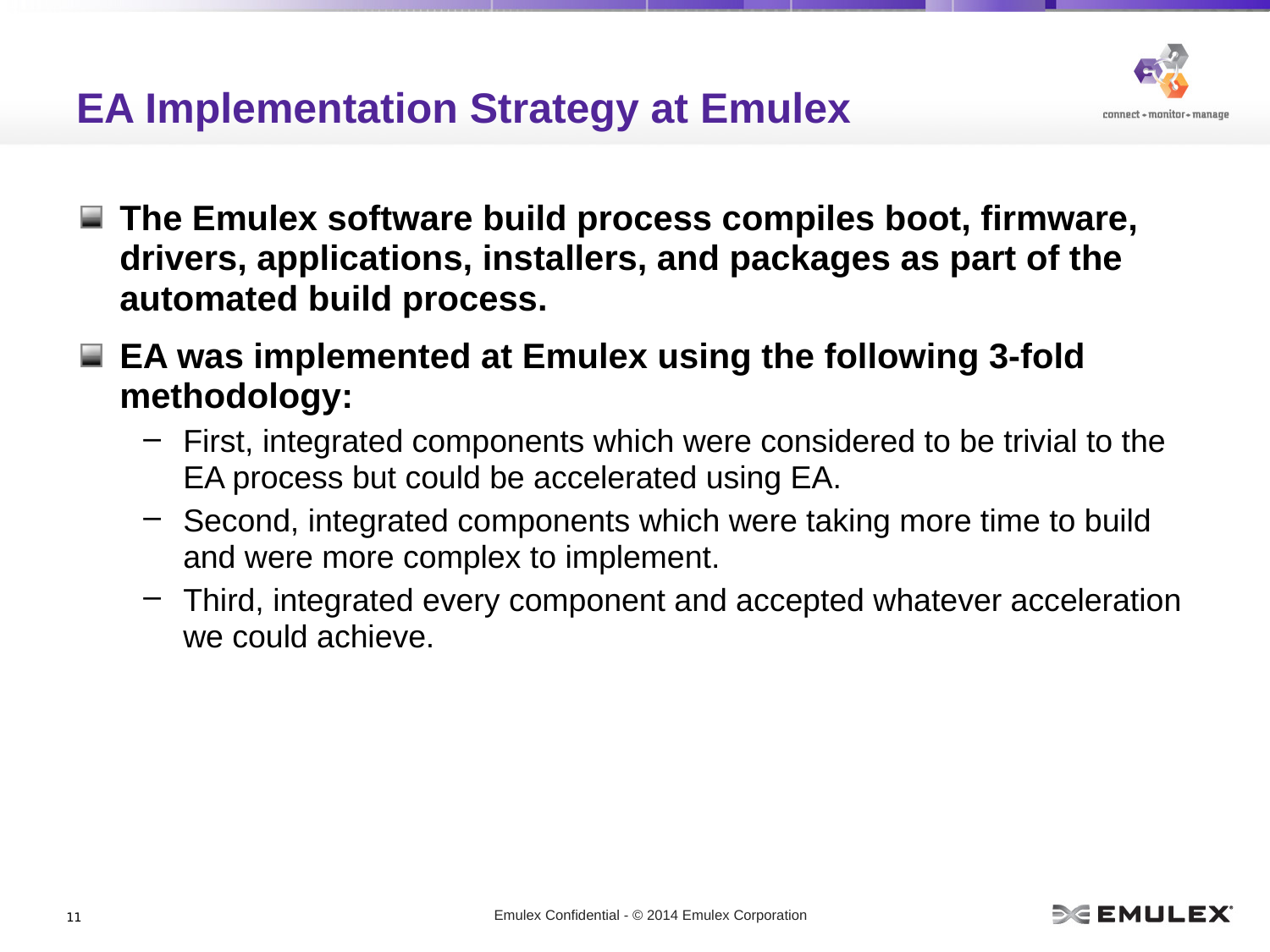

# EA Implementation Strategy at Emulex
The Emulex software build process compiles boot, firmware, drivers, applications, installers, and packages as part of the automated build process.
EA was implemented at Emulex using the following 3-fold methodology:
First, integrated components which were considered to be trivial to the EA process but could be accelerated using EA.
Second, integrated components which were taking more time to build and were more complex to implement.
Third, integrated every component and accepted whatever acceleration we could achieve.